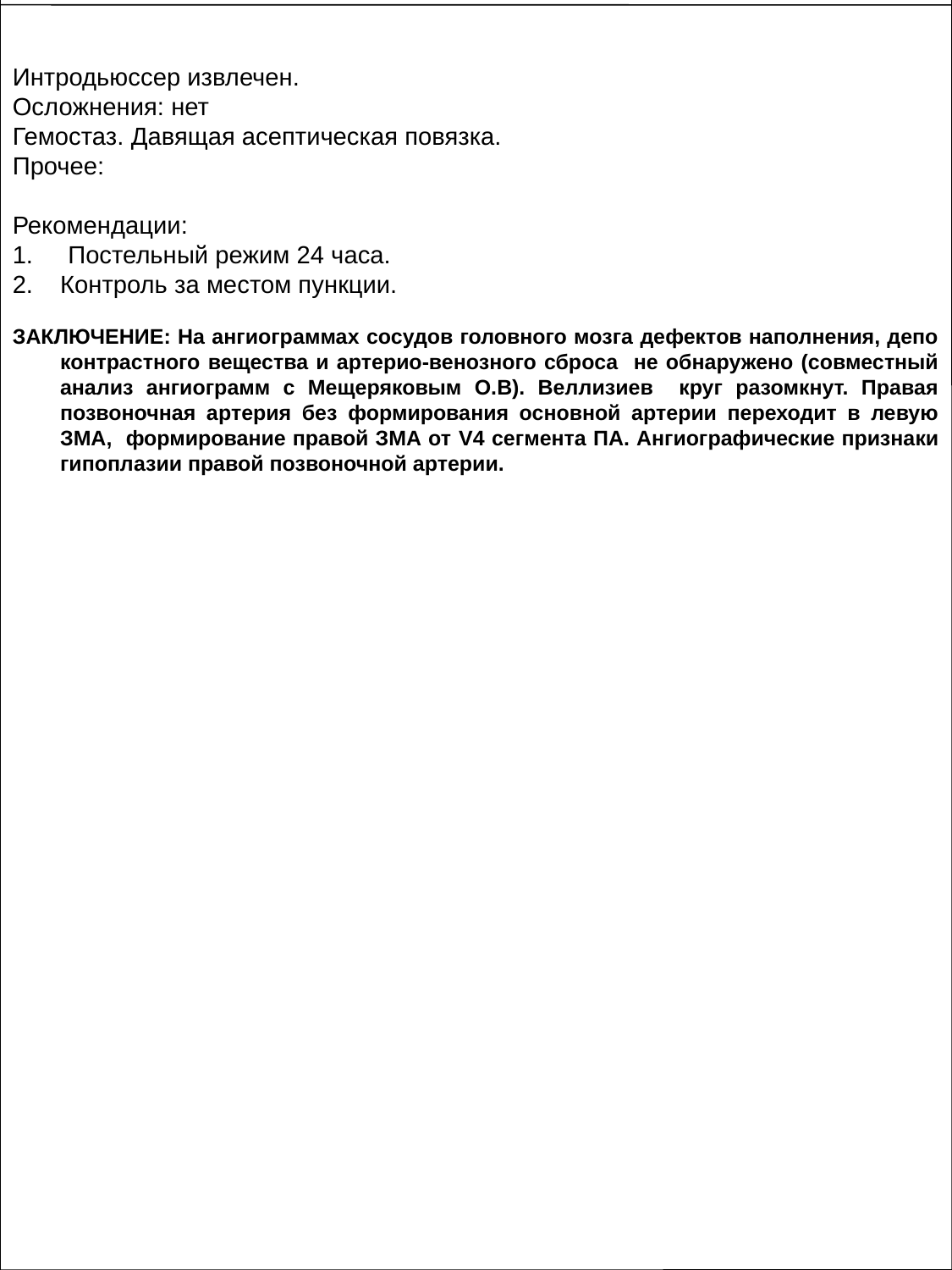

Интродьюссер извлечен.
Осложнения: нет
Гемостаз. Давящая асептическая повязка.
Прочее:

Рекомендации:
1.     Постельный режим 24 часа.
Контроль за местом пункции.

ЗАКЛЮЧЕНИЕ: На ангиограммах сосудов головного мозга дефектов наполнения, депо контрастного вещества и артерио-венозного сброса  не обнаружено (совместный анализ ангиограмм с Мещеряковым О.В). Веллизиев  круг разомкнут. Правая позвоночная артерия без формирования основной артерии переходит в левую ЗМА,  формирование правой ЗМА от V4 сегмента ПА. Ангиографические признаки гипоплазии правой позвоночной артерии.